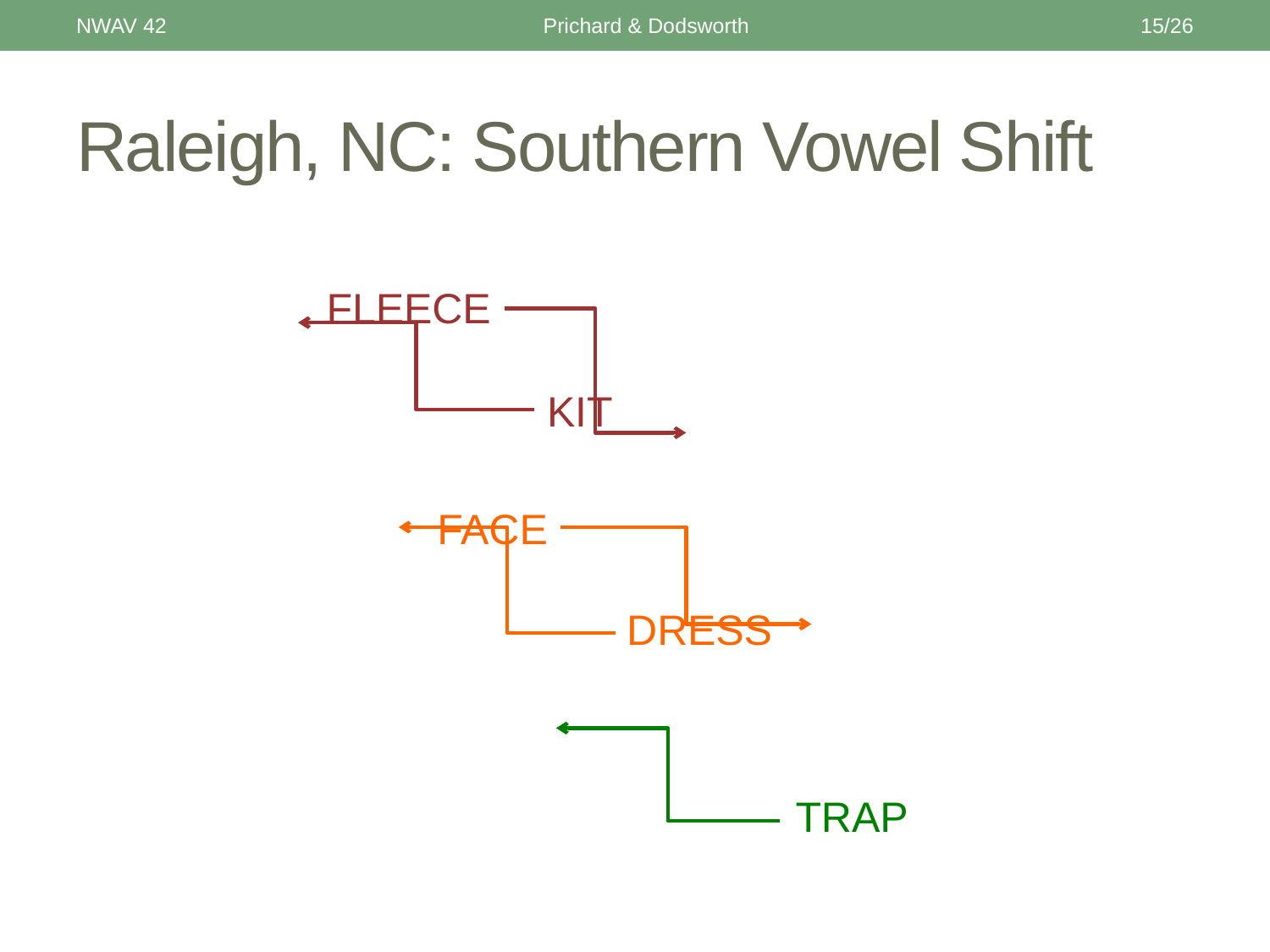

NWAV 42
Prichard & Dodsworth
15/26
# Raleigh, NC: Southern Vowel Shift
FLEECE
KIT
FACE
DRESS
TRAP